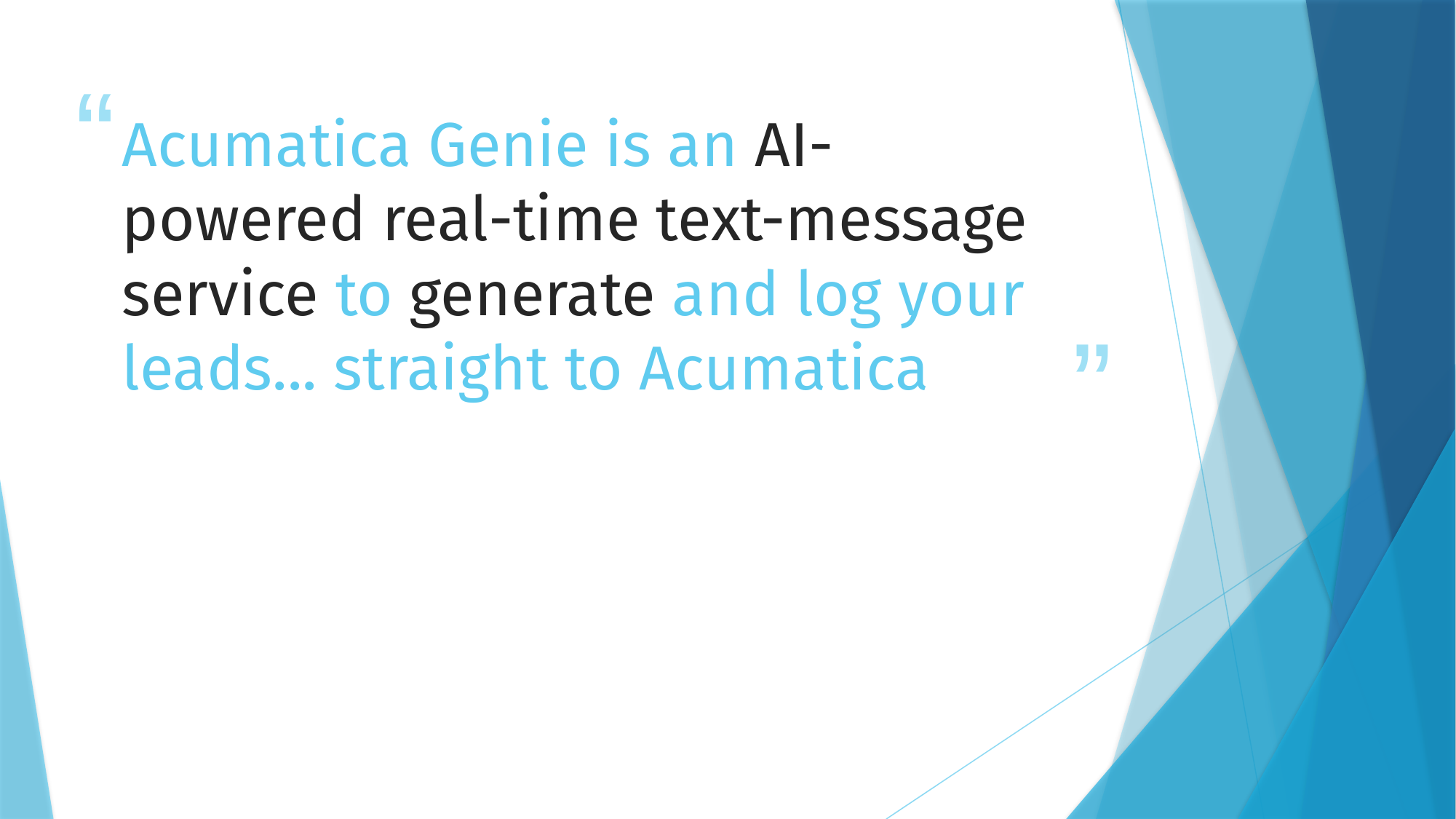

# Acumatica Genie is an AI-powered real-time text-message service to generate and log your leads... straight to Acumatica